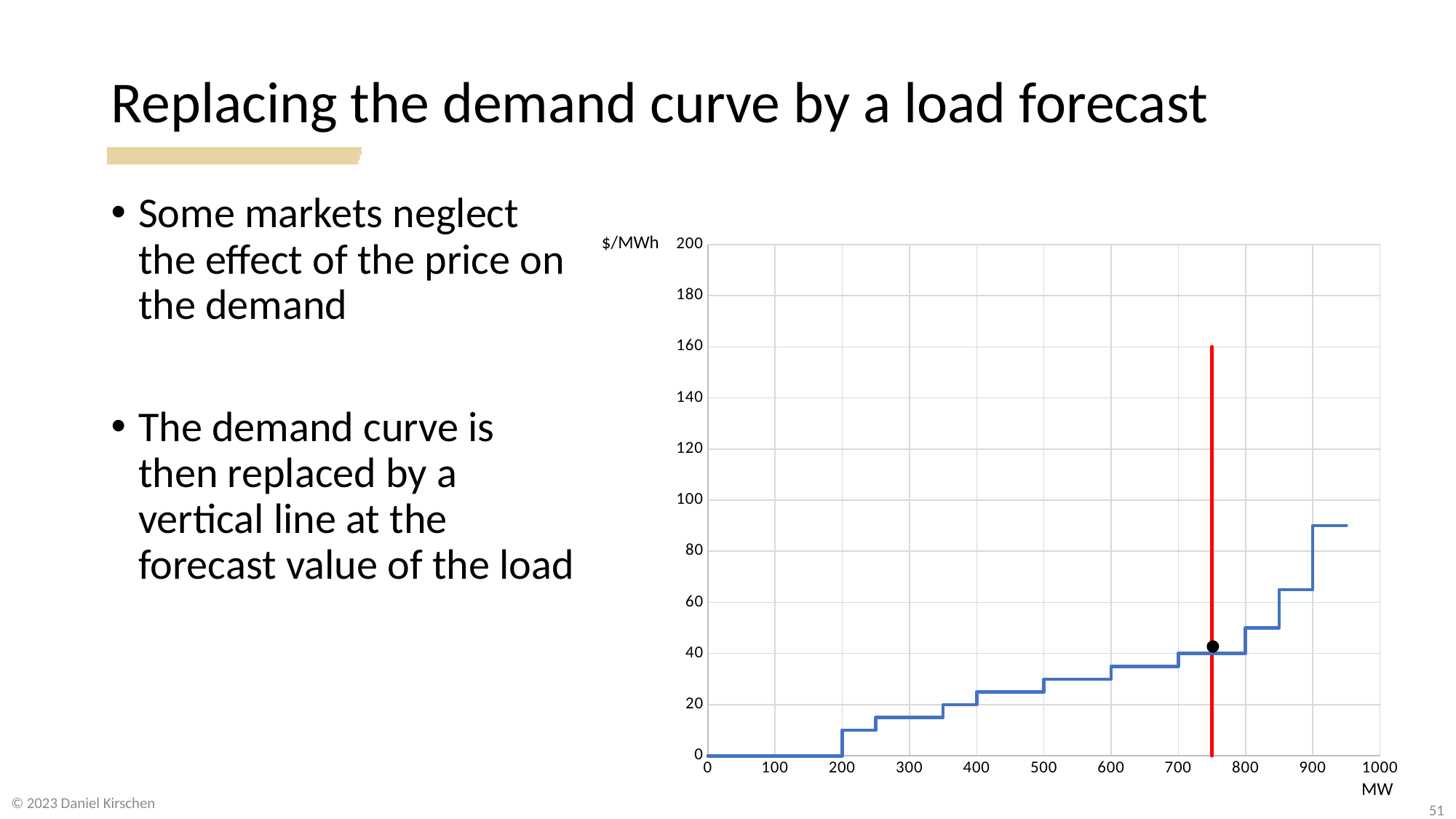

# Replacing the demand curve by a load forecast
Some markets neglect the effect of the price on the demand

The demand curve is then replaced by a vertical line at the forecast value of the load
$/MWh

### Chart

| Category |  |  |
|---|---|---|
MW

© 2023 Daniel Kirschen
51